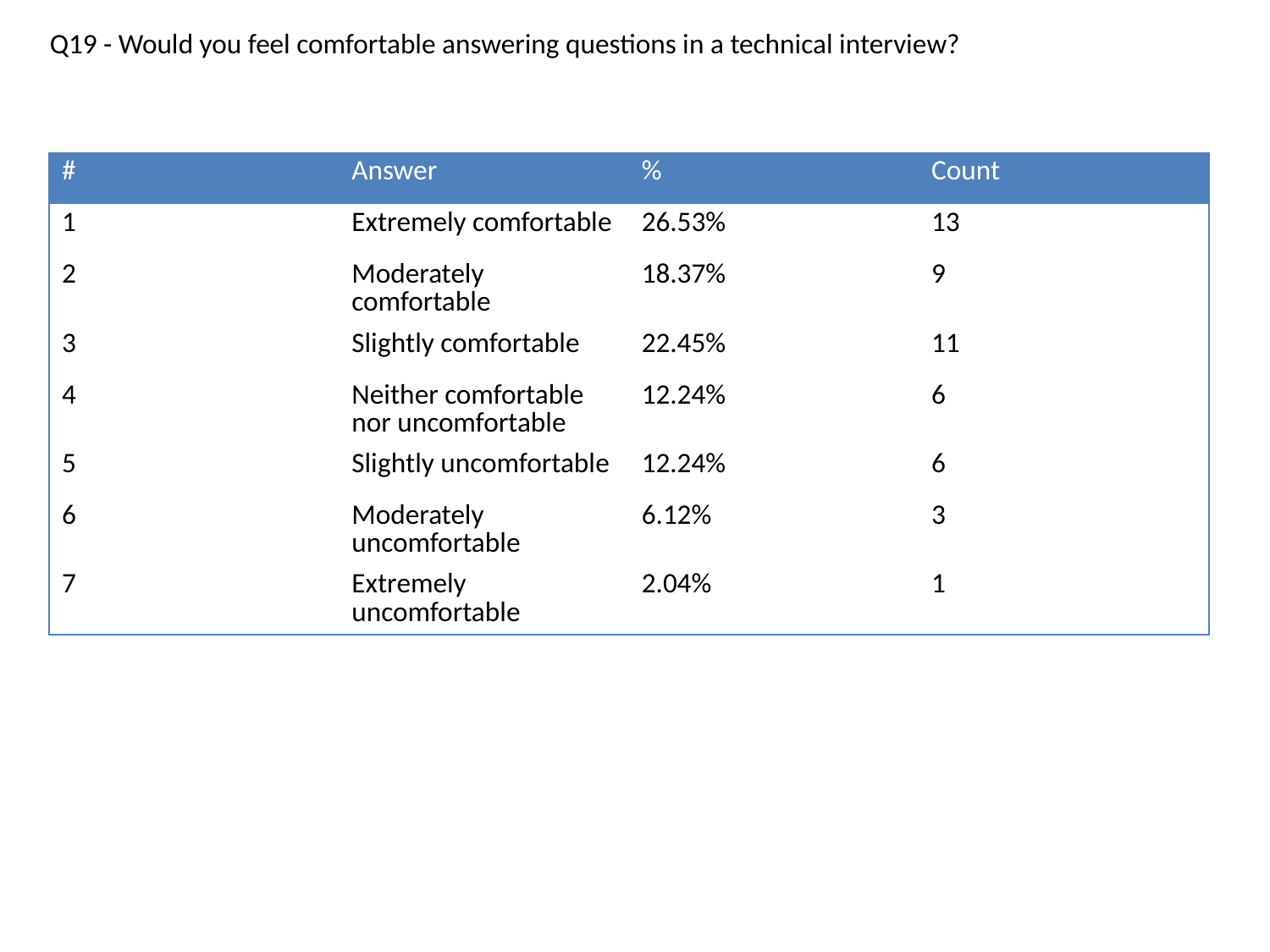

Q19 - Would you feel comfortable answering questions in a technical interview?
| # | Answer | % | Count |
| --- | --- | --- | --- |
| 1 | Extremely comfortable | 26.53% | 13 |
| 2 | Moderately comfortable | 18.37% | 9 |
| 3 | Slightly comfortable | 22.45% | 11 |
| 4 | Neither comfortable nor uncomfortable | 12.24% | 6 |
| 5 | Slightly uncomfortable | 12.24% | 6 |
| 6 | Moderately uncomfortable | 6.12% | 3 |
| 7 | Extremely uncomfortable | 2.04% | 1 |